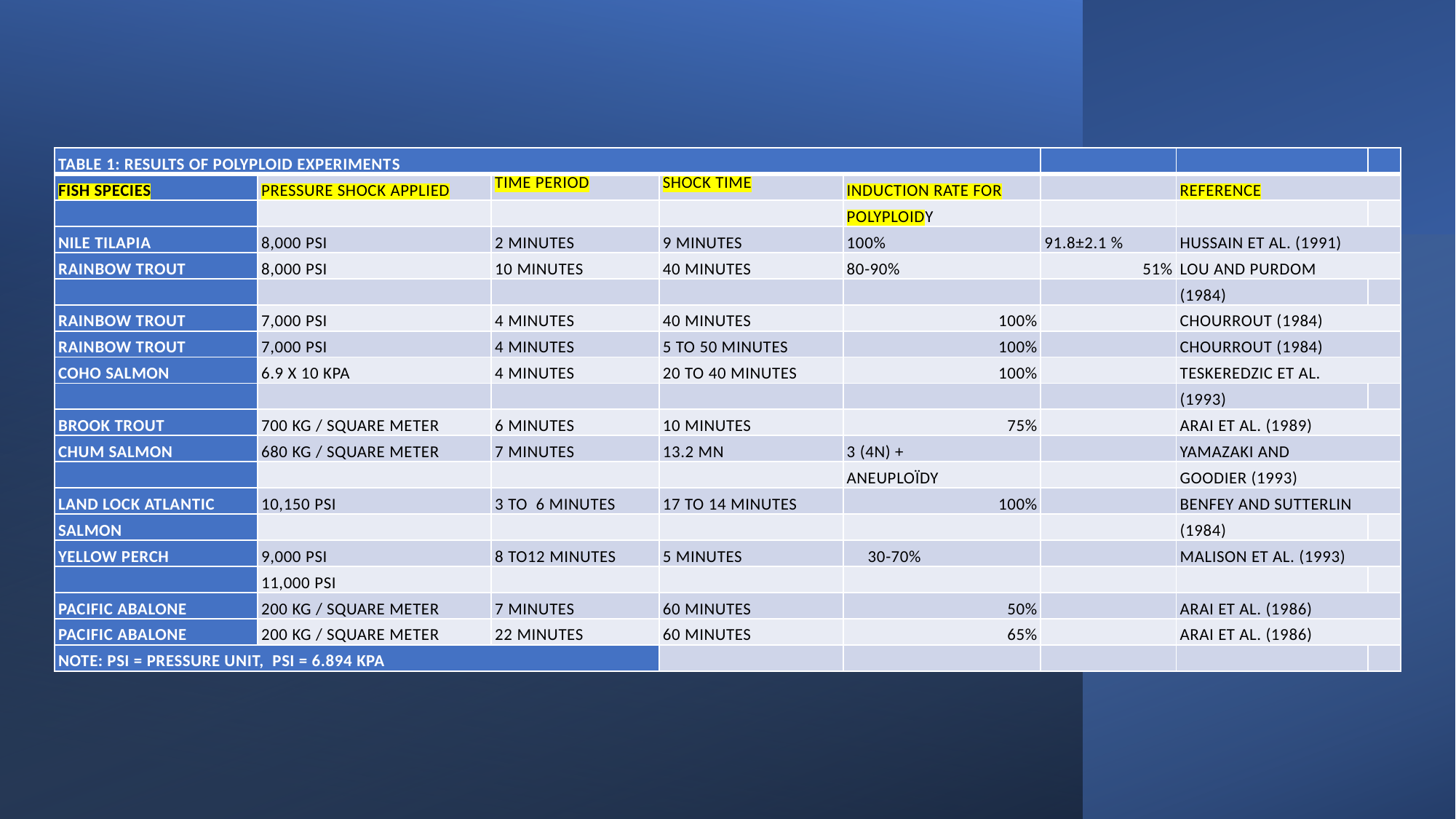

| Table 1: Results of polyploid experiments |  |  |  |  |  |  |  |
| --- | --- | --- | --- | --- | --- | --- | --- |
| Fish species | Pressure shock applied | Time period | Shock Time | Induction rate for |  | Reference |  |
|  |  |  |  | Polyploidy |  |  |  |
| Nile tilapia | 8,000 psi | 2 minutes | 9 minutes | 100% | 91.8±2.1 % | Hussain et al. (1991) |  |
| Rainbow trout | 8,000 psi | 10 minutes | 40 minutes | 80-90% | 51% | Lou and Purdom |  |
|  |  |  |  |  |  | (1984) |  |
| Rainbow trout | 7,000 psi | 4 minutes | 40 minutes | 100% |  | Chourrout (1984) |  |
| Rainbow trout | 7,000 psi | 4 minutes | 5 to 50 minutes | 100% |  | Chourrout (1984) |  |
| Coho salmon | 6.9 x 10 kPa | 4 minutes | 20 to 40 minutes | 100% |  | Teskeredzic et al. |  |
|  |  |  |  |  |  | (1993) |  |
| Brook trout | 700 Kg / square meter | 6 minutes | 10 minutes | 75% |  | Arai et al. (1989) |  |
| Chum salmon | 680 Kg / square meter | 7 minutes | 13.2 mn | 3 (4n) + |  | Yamazaki and |  |
|  |  |  |  | Aneuploïdy |  | Goodier (1993) |  |
| Land lock Atlantic | 10,150 psi | 3 to 6 minutes | 17 to 14 minutes | 100% |  | Benfey and Sutterlin |  |
| salmon |  |  |  |  |  | (1984) |  |
| Yellow Perch | 9,000 psi | 8 to12 minutes | 5 minutes | 30-70% |  | Malison et al. (1993) |  |
|  | 11,000 psi |  |  |  |  |  |  |
| Pacific abalone | 200 Kg / square meter | 7 minutes | 60 minutes | 50% |  | Arai et al. (1986) |  |
| Pacific abalone | 200 Kg / square meter | 22 minutes | 60 minutes | 65% |  | Arai et al. (1986) |  |
| Note: psi = pressure unit, psi = 6.894 kPa |  |  |  |  |  |  |  |